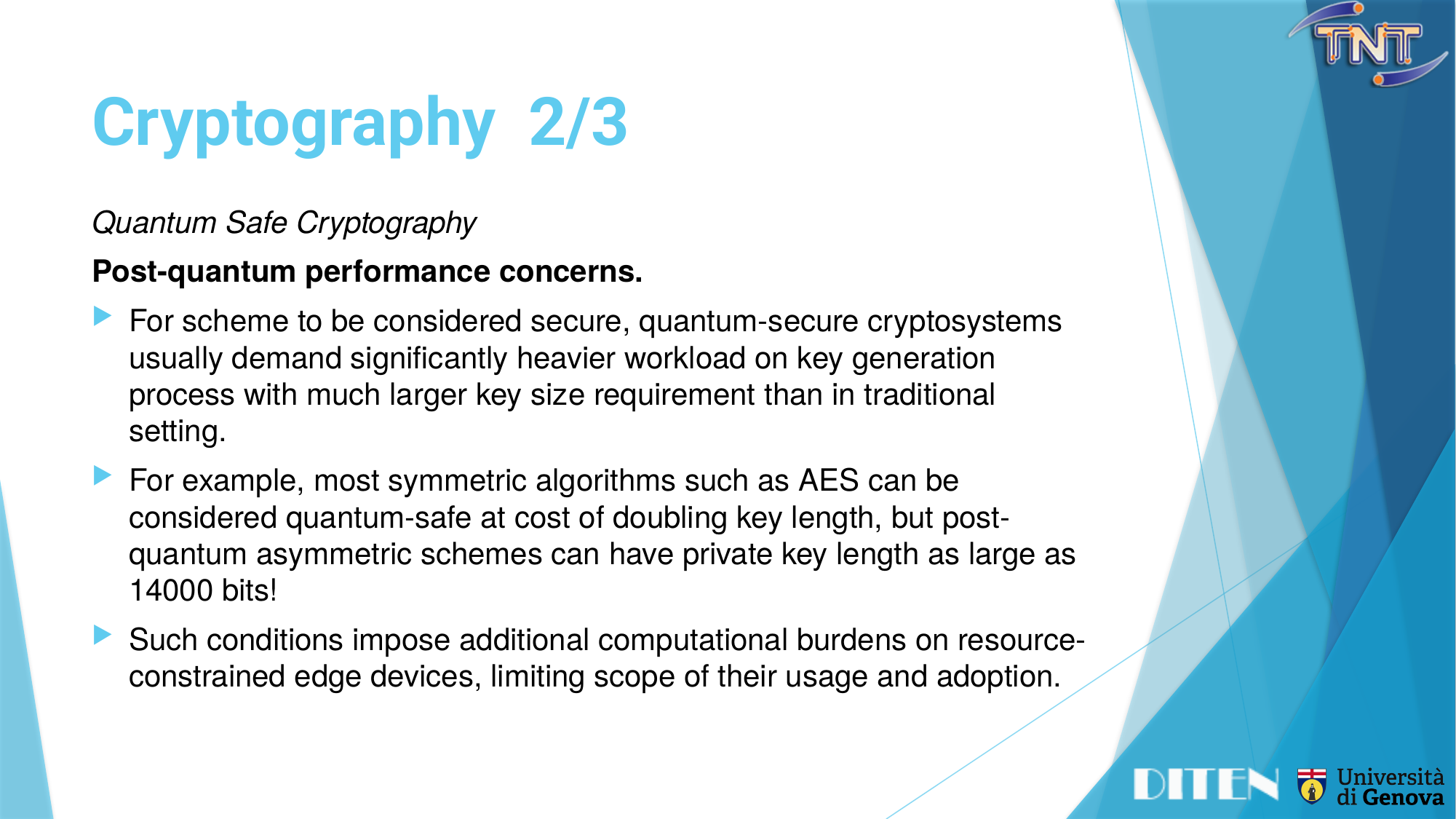

# Cryptography	2/3
Quantum Safe Cryptography
Post-quantum performance concerns.
For scheme to be considered secure, quantum-secure cryptosystems usually demand significantly heavier workload on key generation process with much larger key size requirement than in traditional setting.
For example, most symmetric algorithms such as AES can be considered quantum-safe at cost of doubling key length, but post-quantum asymmetric schemes can have private key length as large as 14000 bits!
Such conditions impose additional computational burdens on resource-constrained edge devices, limiting scope of their usage and adoption.